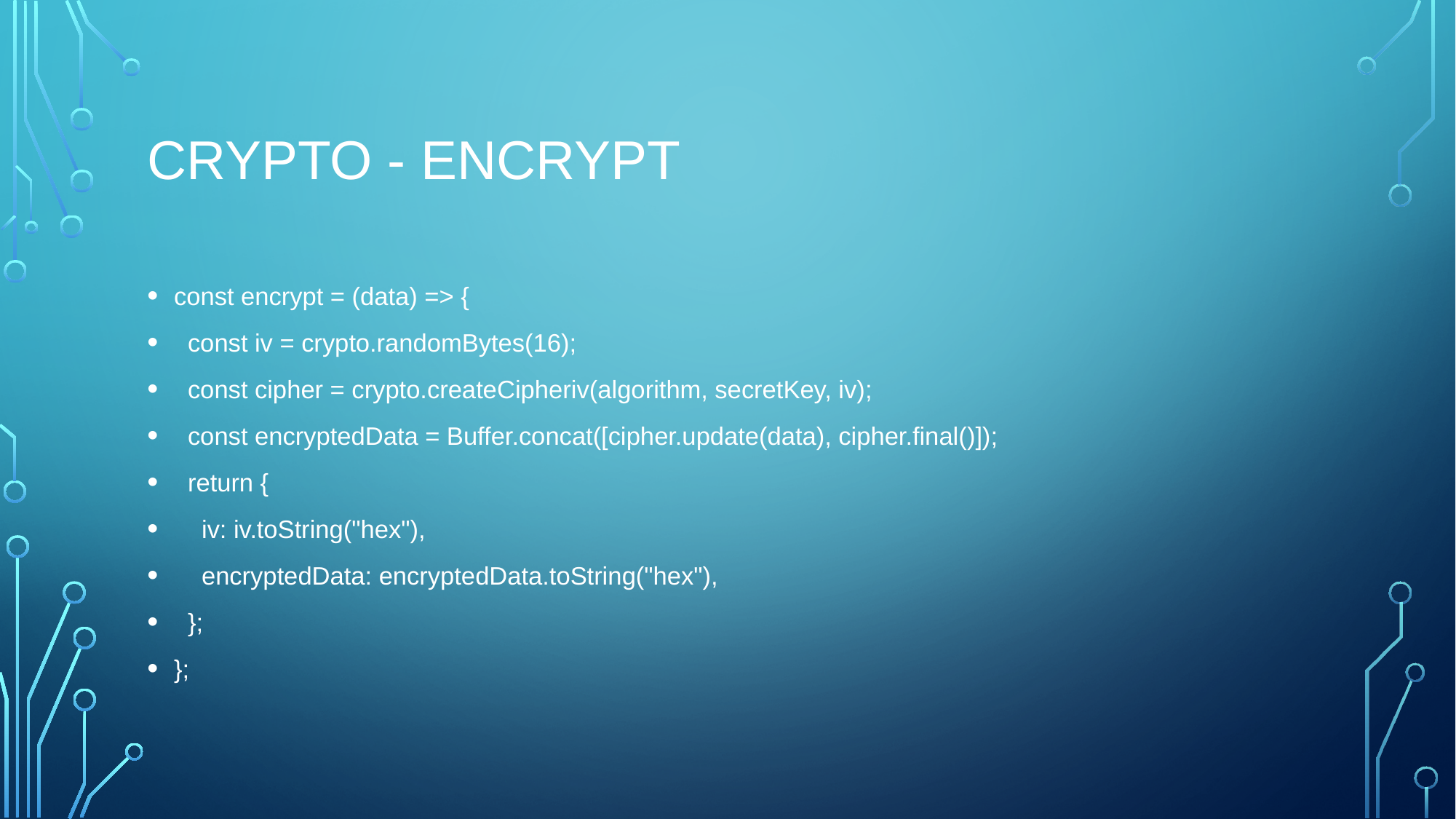

# crypto - encrypt
const encrypt = (data) => {
  const iv = crypto.randomBytes(16);
  const cipher = crypto.createCipheriv(algorithm, secretKey, iv);
  const encryptedData = Buffer.concat([cipher.update(data), cipher.final()]);
  return {
    iv: iv.toString("hex"),
    encryptedData: encryptedData.toString("hex"),
  };
};